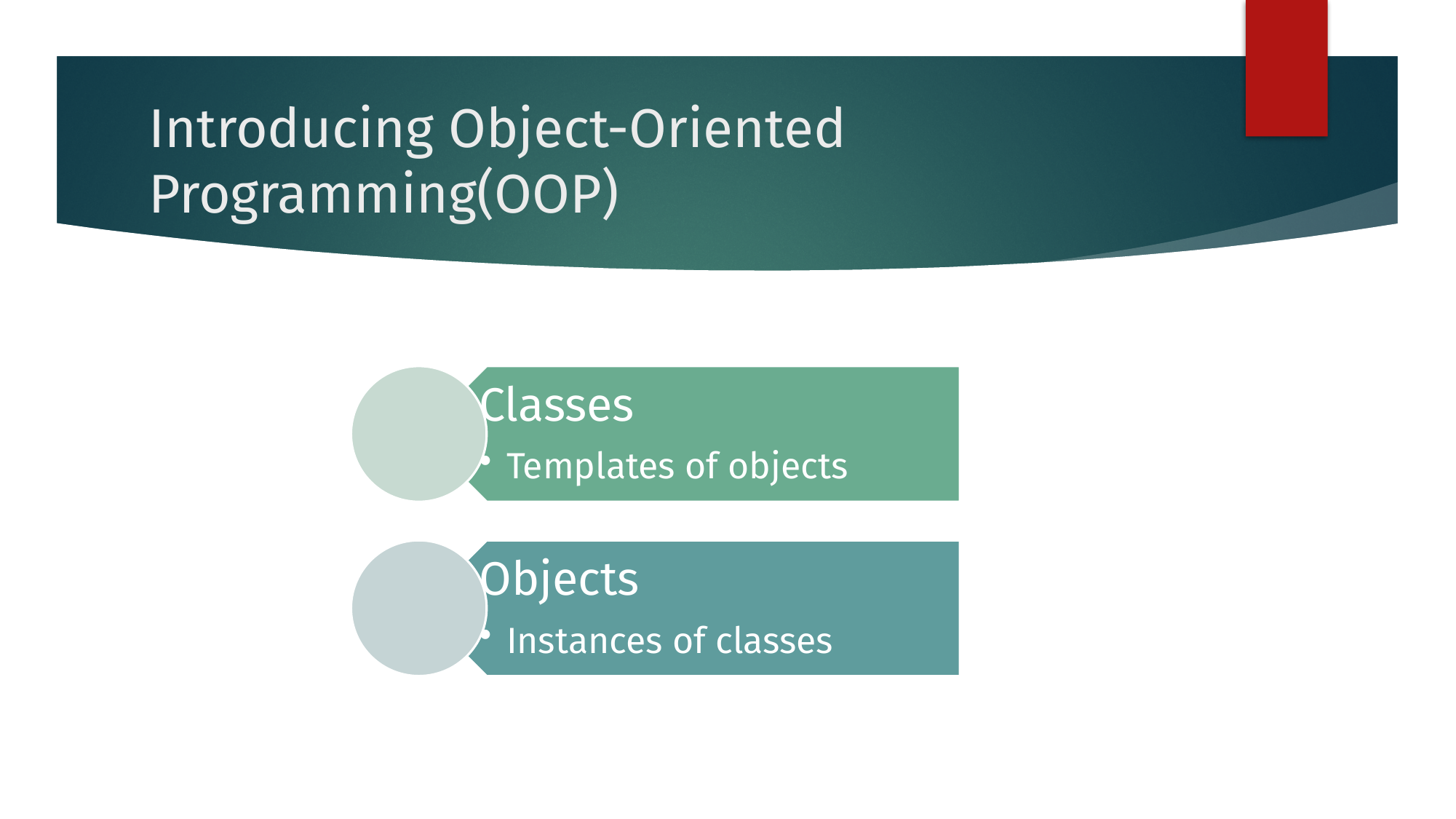

# Introducing Object-Oriented Programming(OOP)
Classes
Templates of objects
Objects
Instances of classes